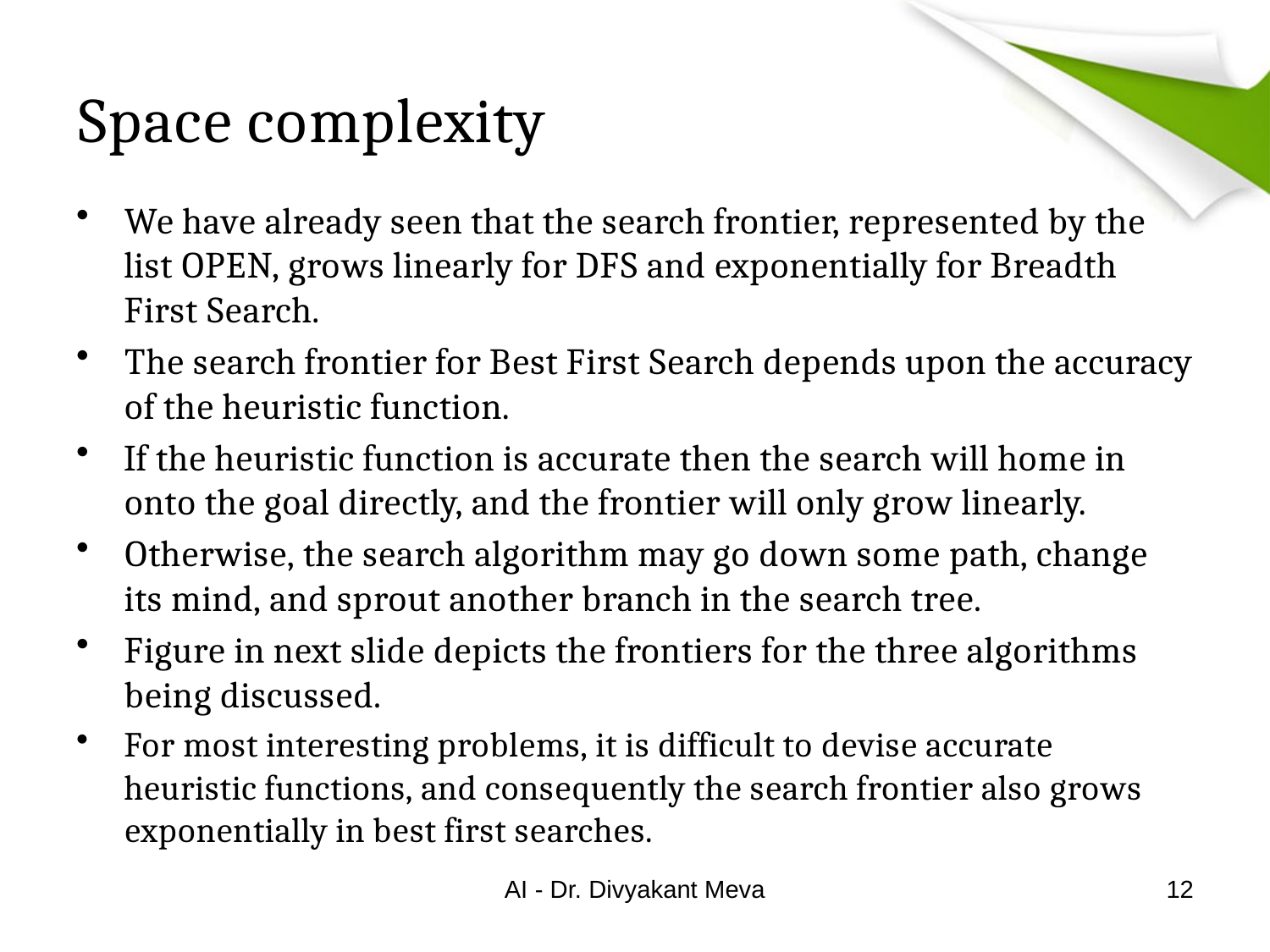

# Space complexity
We have already seen that the search frontier, represented by the list OPEN, grows linearly for DFS and exponentially for Breadth First Search.
The search frontier for Best First Search depends upon the accuracy of the heuristic function.
If the heuristic function is accurate then the search will home in onto the goal directly, and the frontier will only grow linearly.
Otherwise, the search algorithm may go down some path, change its mind, and sprout another branch in the search tree.
Figure in next slide depicts the frontiers for the three algorithms being discussed.
For most interesting problems, it is difficult to devise accurate heuristic functions, and consequently the search frontier also grows exponentially in best first searches.

AI - Dr. Divyakant Meva
12